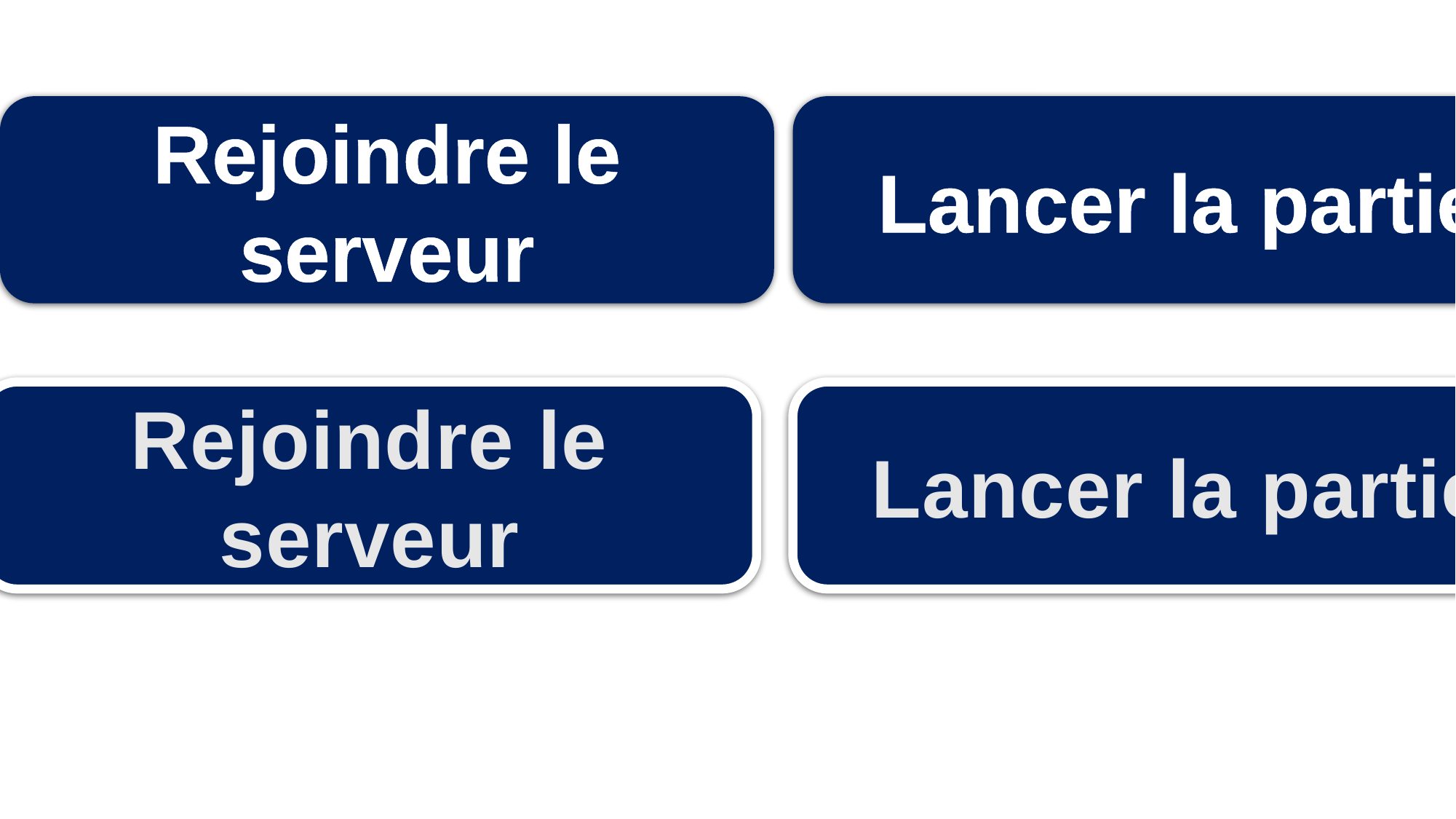

Rejoindre le serveur
Lancer la partie
Lancer la partie
Rejoindre le serveur